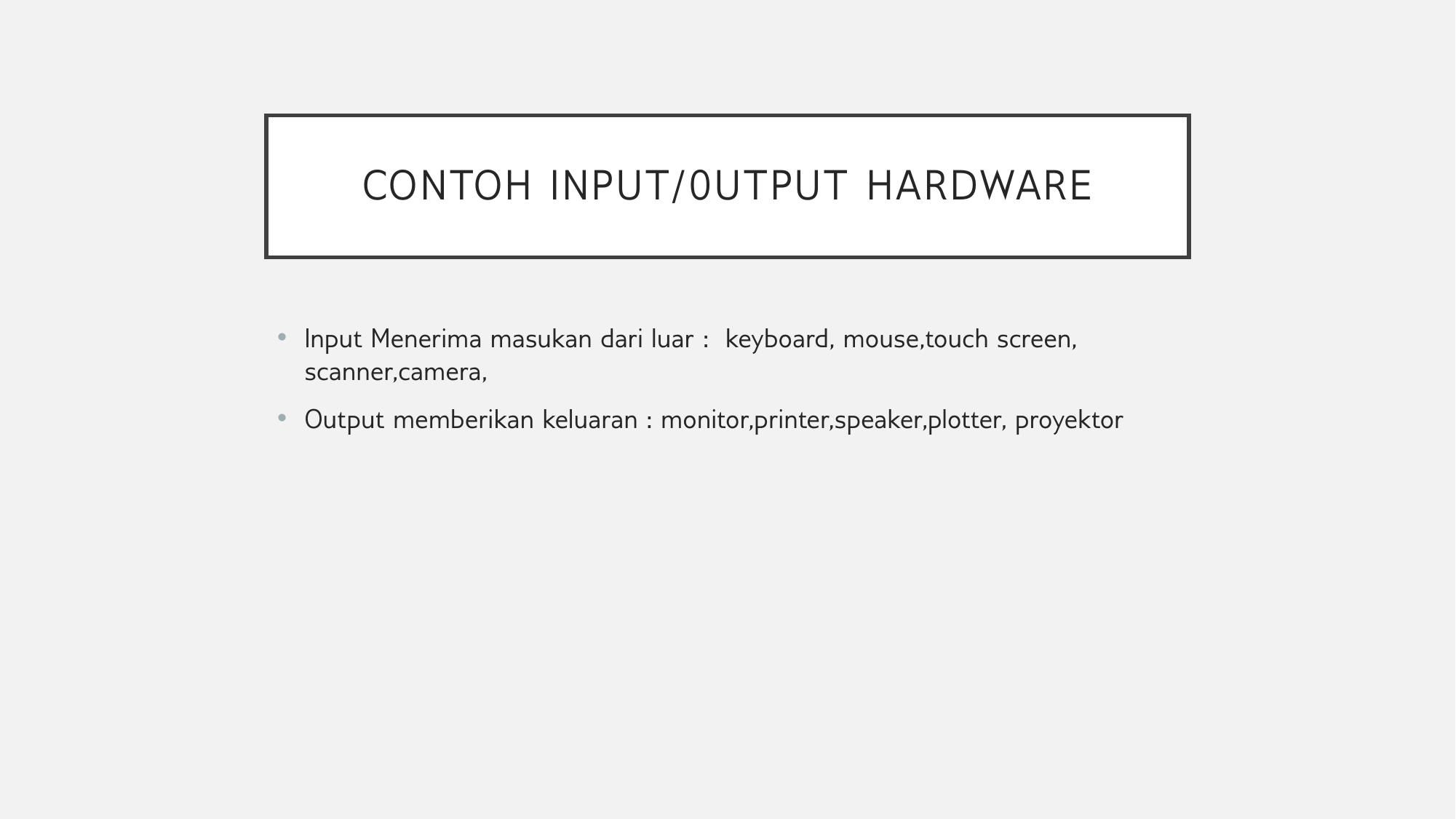

# Contoh input/0utput hardware
Input Menerima masukan dari luar :  keyboard, mouse,touch screen, scanner,camera,
Output memberikan keluaran : monitor,printer,speaker,plotter, proyektor